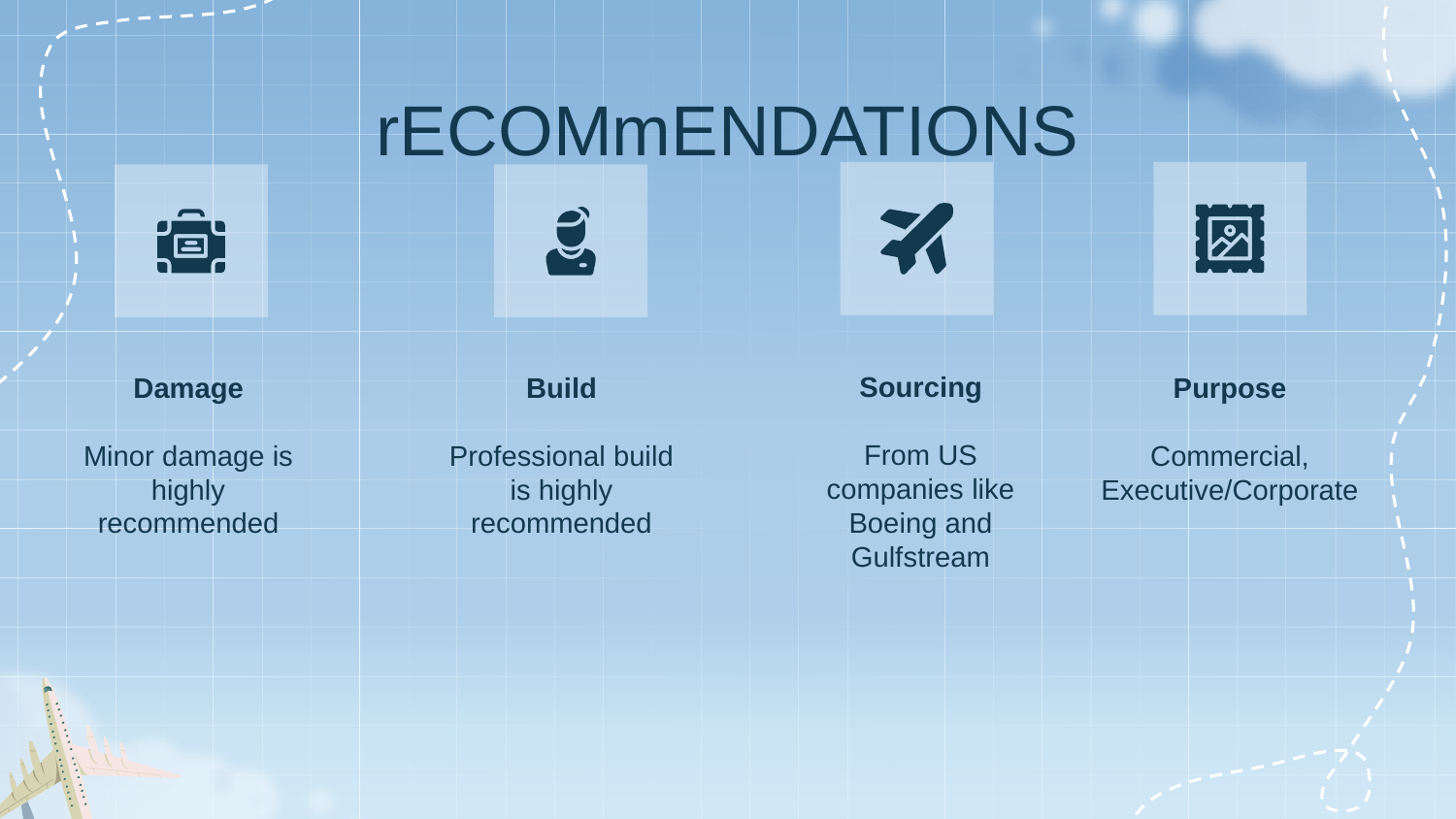

# rECOMmENDATIONS

Sourcing

From US companies like Boeing and Gulfstream
Damage

Minor damage is highly recommended
Build

Professional build is highly recommended
Purpose

Commercial, Executive/Corporate